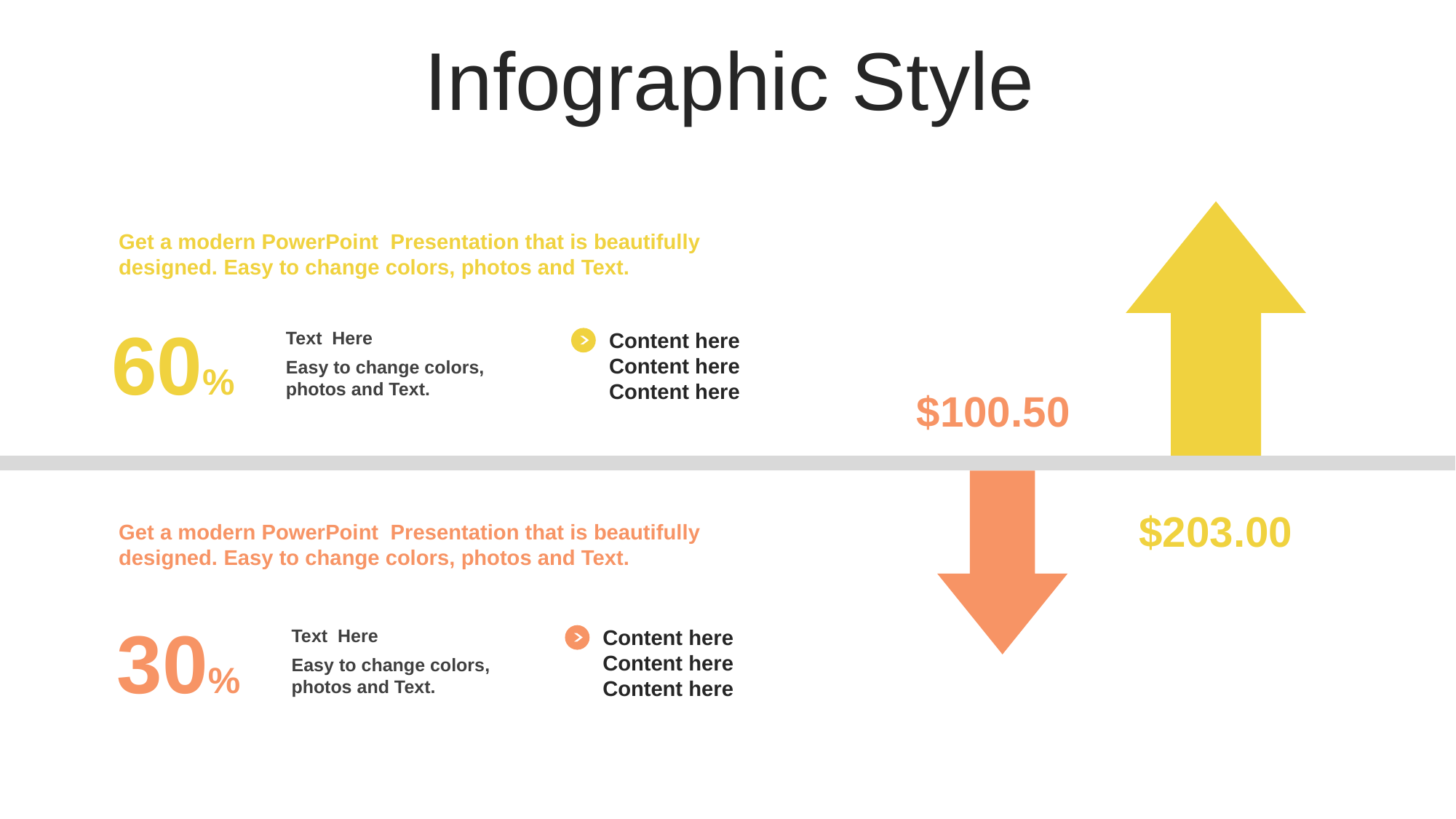

Infographic Style

Get a modern PowerPoint  Presentation that is beautifully designed. Easy to change colors, photos and Text.
60%
Text  Here
Easy to change colors, photos and Text.
Content here
Content here
Content here

$100.50

$203.00
Get a modern PowerPoint  Presentation that is beautifully designed. Easy to change colors, photos and Text.
30%
Text  Here
Easy to change colors, photos and Text.
Content here
Content here
Content here